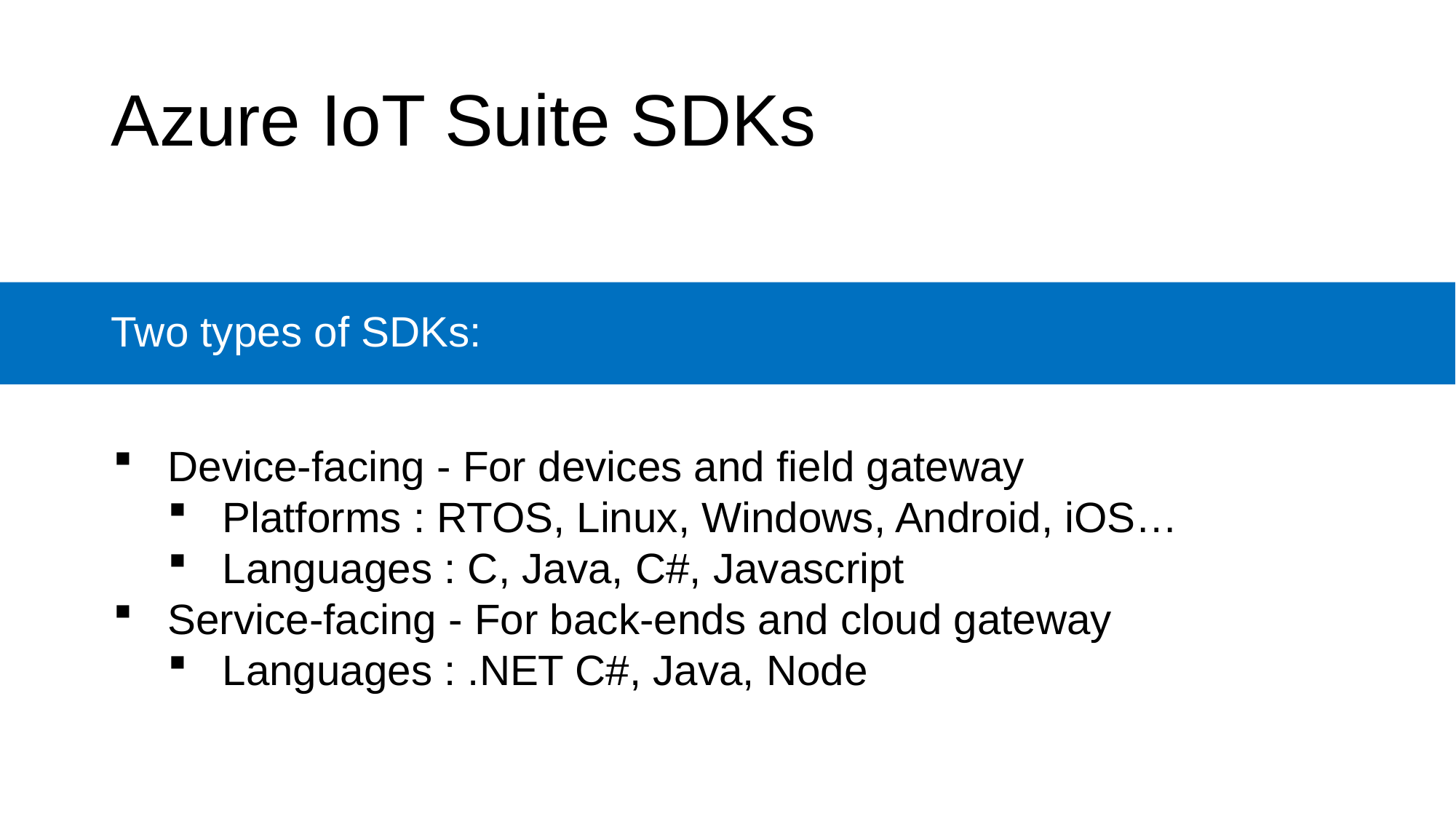

# Azure IoT Suite SDKs

Two types of SDKs:
Device-facing - For devices and field gateway
Platforms : RTOS, Linux, Windows, Android, iOS…
Languages : C, Java, C#, Javascript
Service-facing - For back-ends and cloud gateway
Languages : .NET C#, Java, Node